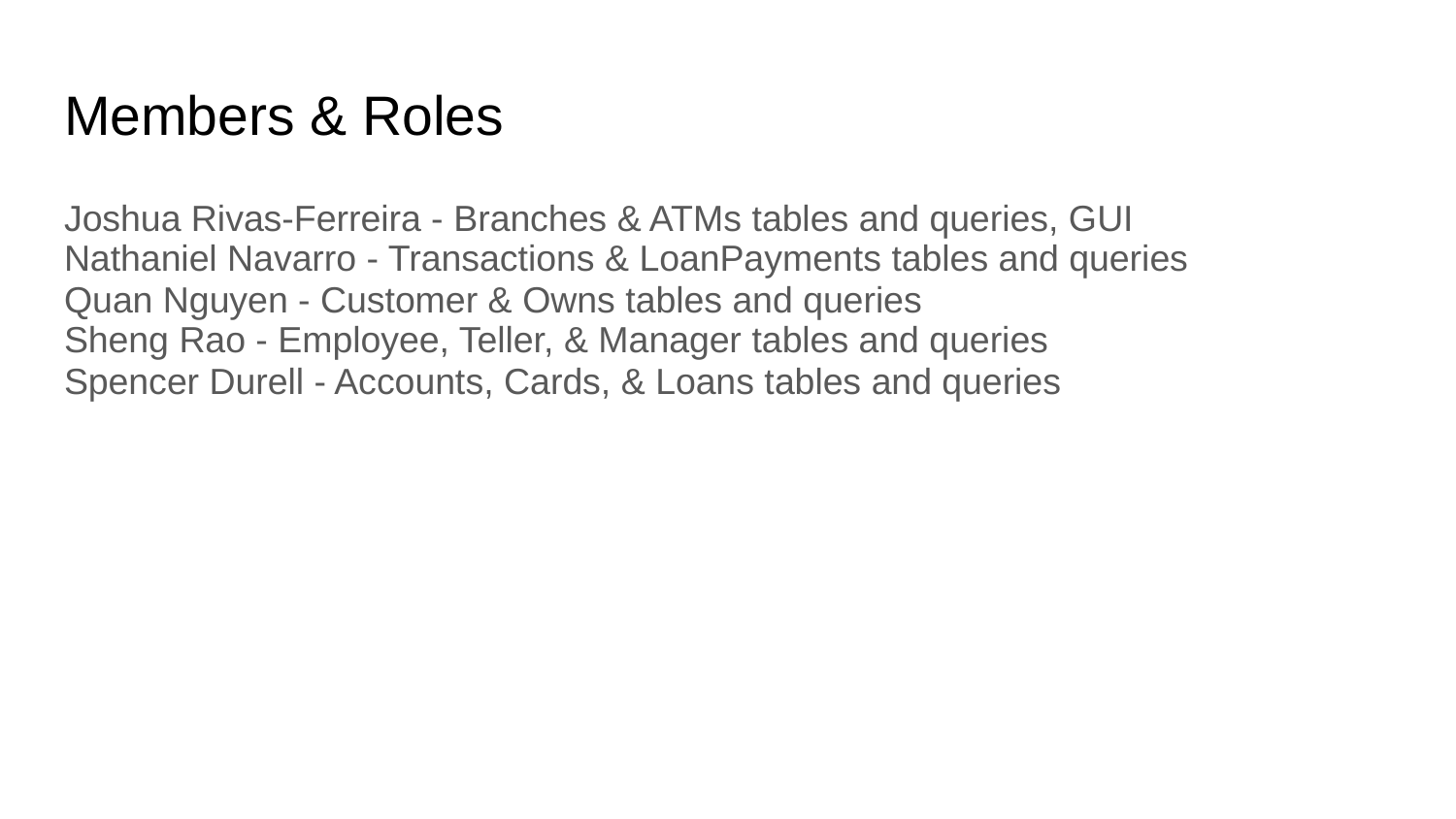

# Members & Roles
Joshua Rivas-Ferreira - Branches & ATMs tables and queries, GUI
Nathaniel Navarro - Transactions & LoanPayments tables and queries
Quan Nguyen - Customer & Owns tables and queries
Sheng Rao - Employee, Teller, & Manager tables and queries
Spencer Durell - Accounts, Cards, & Loans tables and queries